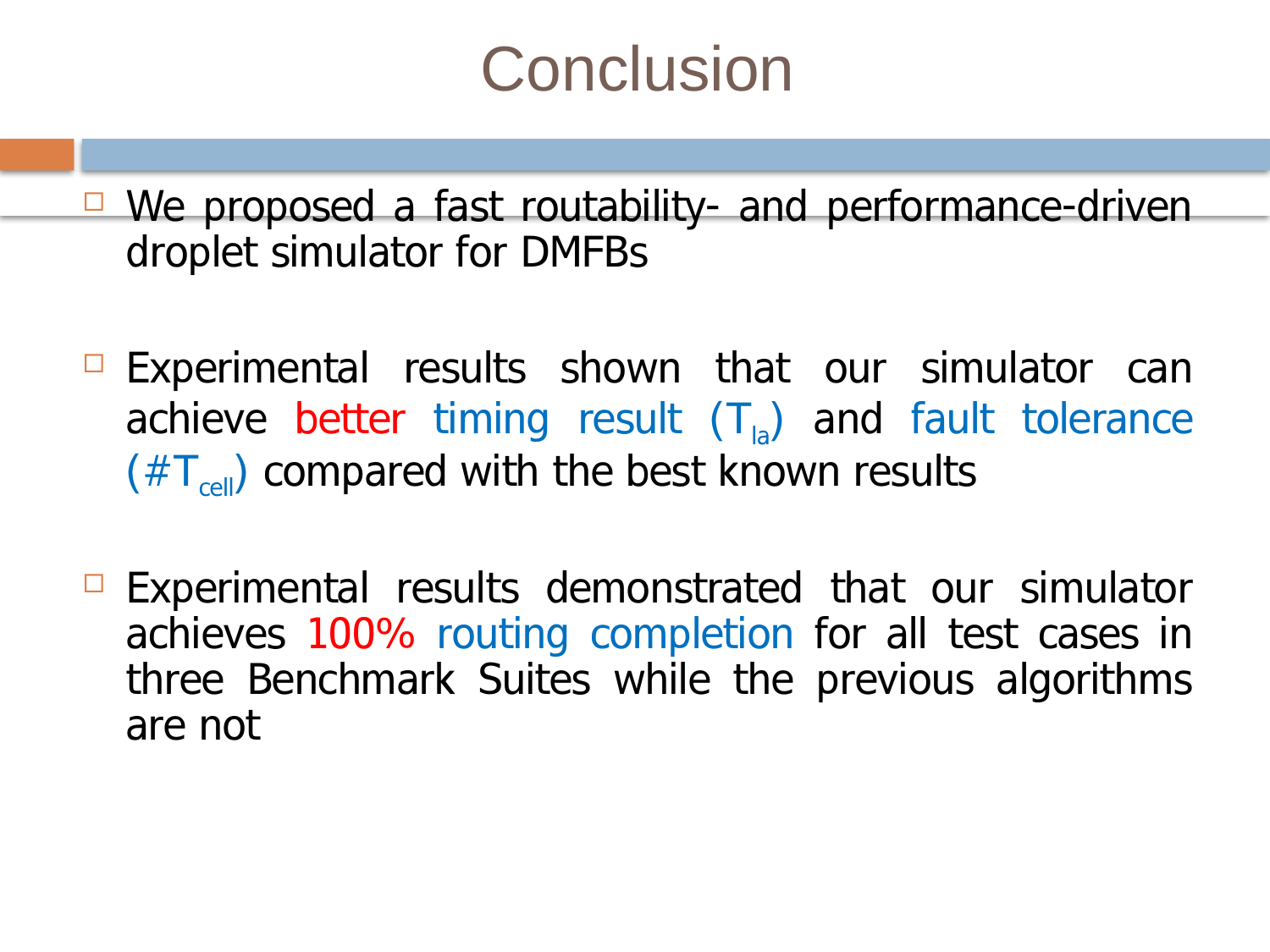

# Conclusion
We proposed a fast routability- and performance-driven droplet simulator for DMFBs

Experimental results shown that our simulator can achieve better timing result (Tla) and fault tolerance (#Tcell) compared with the best known results

Experimental results demonstrated that our simulator achieves 100% routing completion for all test cases in three Benchmark Suites while the previous algorithms are not